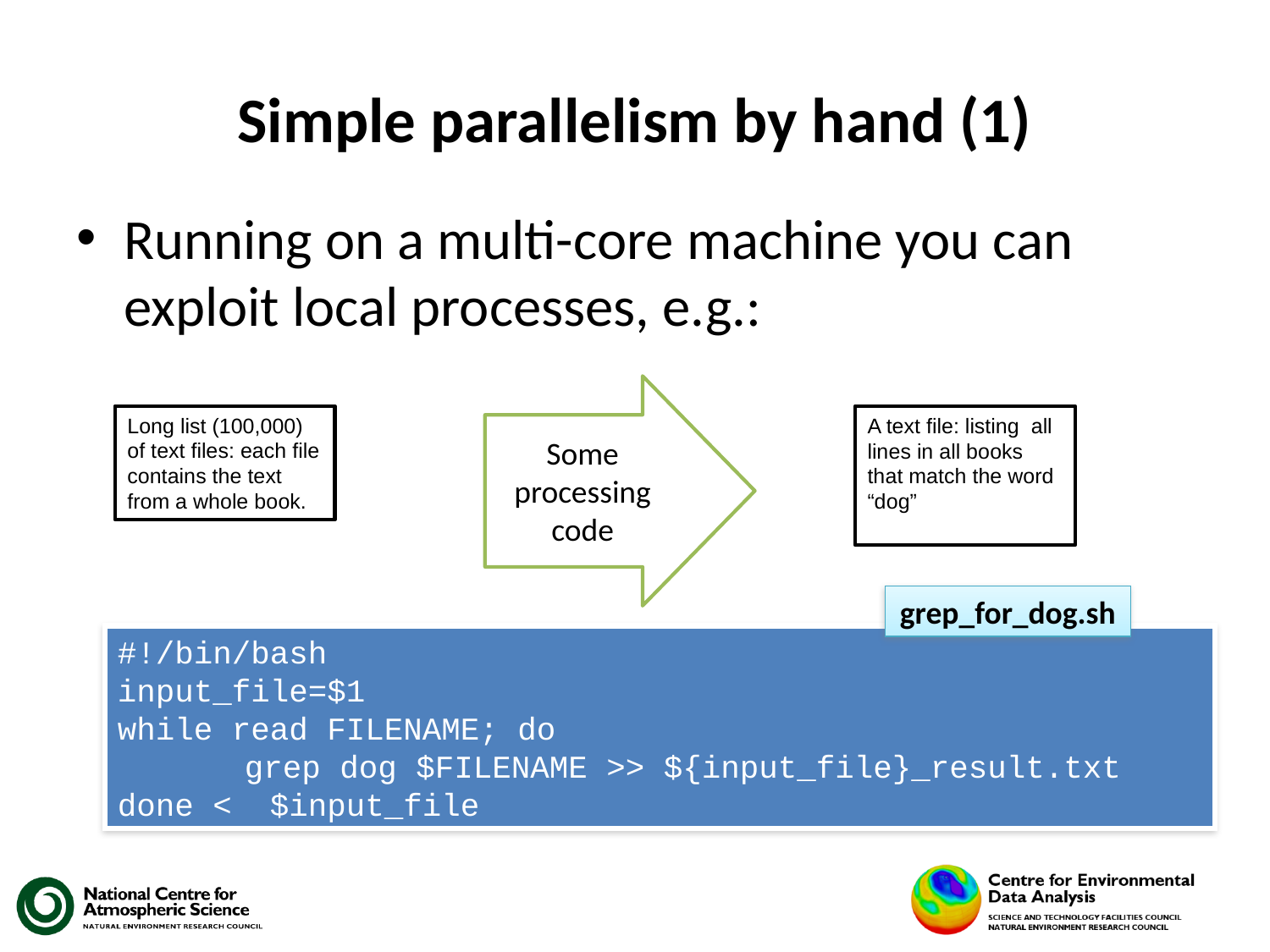

# Simple parallelism by hand (1)
Running on a multi-core machine you can exploit local processes, e.g.:

Some processing code
Long list (100,000) of text files: each file contains the text from a whole book.
A text file: listing  all lines in all books that match the word “dog”

grep_for_dog.sh
#!/bin/bash
input_file=$1
while read FILENAME; do
	grep dog $FILENAME >> ${input_file}_result.txt
done <  $input_file